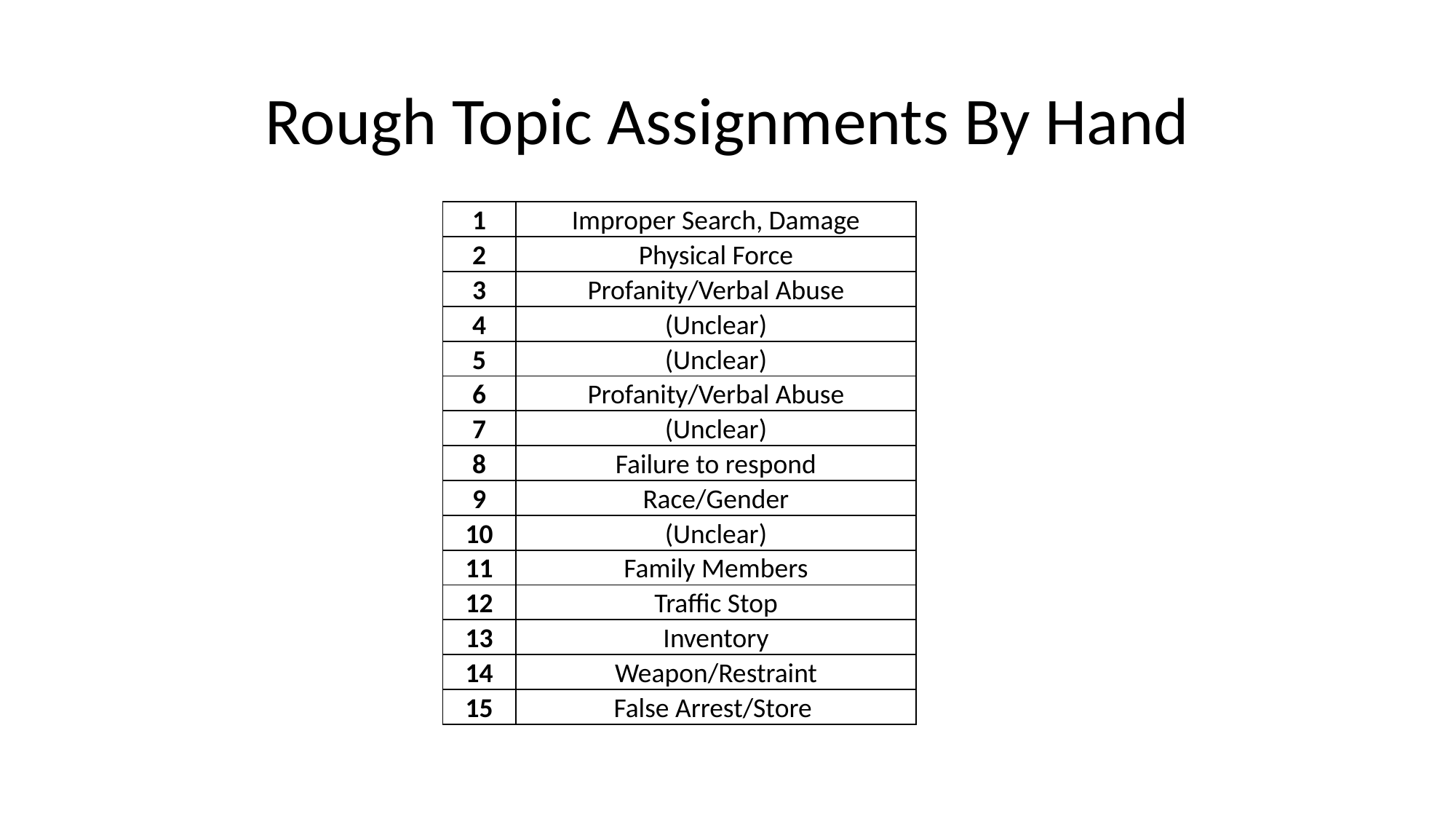

# Rough Topic Assignments By Hand
| 1 | Improper Search, Damage |
| --- | --- |
| 2 | Physical Force |
| 3 | Profanity/Verbal Abuse |
| 4 | (Unclear) |
| 5 | (Unclear) |
| 6 | Profanity/Verbal Abuse |
| 7 | (Unclear) |
| 8 | Failure to respond |
| 9 | Race/Gender |
| 10 | (Unclear) |
| 11 | Family Members |
| 12 | Traffic Stop |
| 13 | Inventory |
| 14 | Weapon/Restraint |
| 15 | False Arrest/Store |